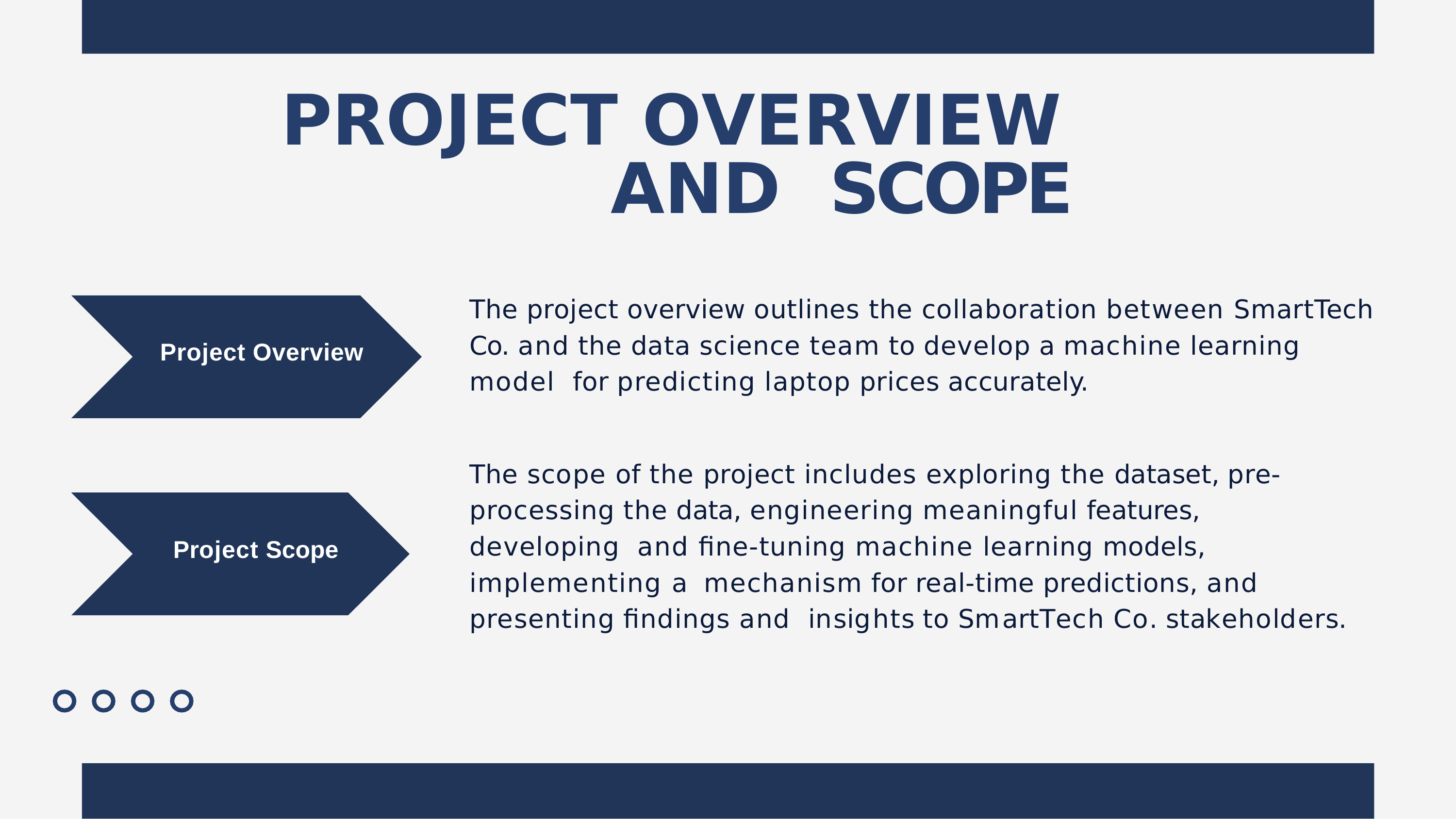

# PROJECT OVERVIEW AND  SCOPE
The project overview outlines the collaboration between SmartTech

Co. and the data science team to develop a machine learning model  for predicting laptop prices accurately.
Project Overview
The scope of the project includes exploring the dataset, pre-  processing the data, engineering meaningful features, developing  and fine-tuning machine learning models, implementing a  mechanism for real-time predictions, and presenting findings and  insights to SmartTech Co. stakeholders.

Project Scope